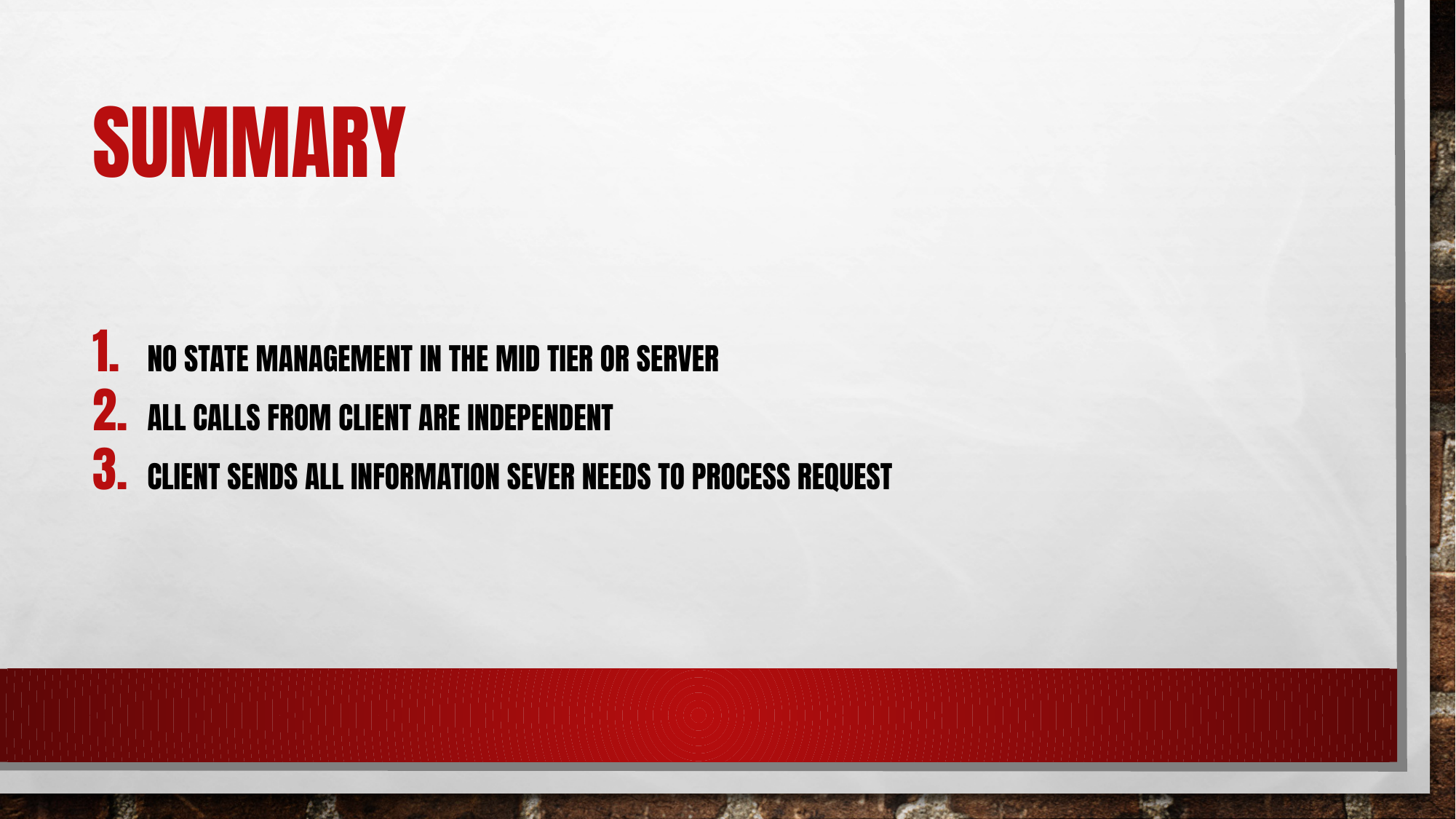

# Summary
No state management in the mid tier or server
All calls from client are independent
Client sends all information sever needs to process request